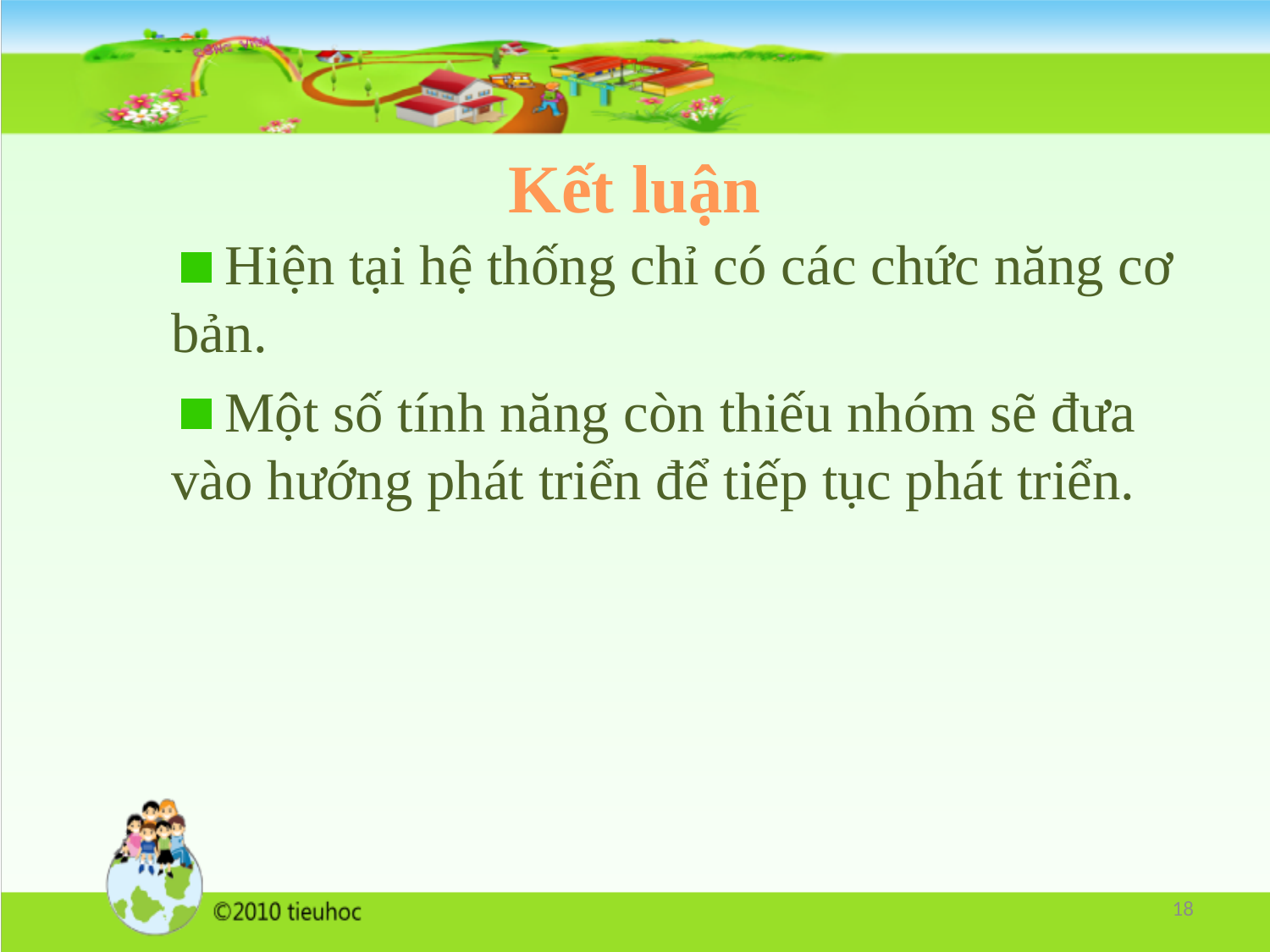

# Kết luận
 Hiện tại hệ thống chỉ có các chức năng cơ bản.
 Một số tính năng còn thiếu nhóm sẽ đưa vào hướng phát triển để tiếp tục phát triển.

18